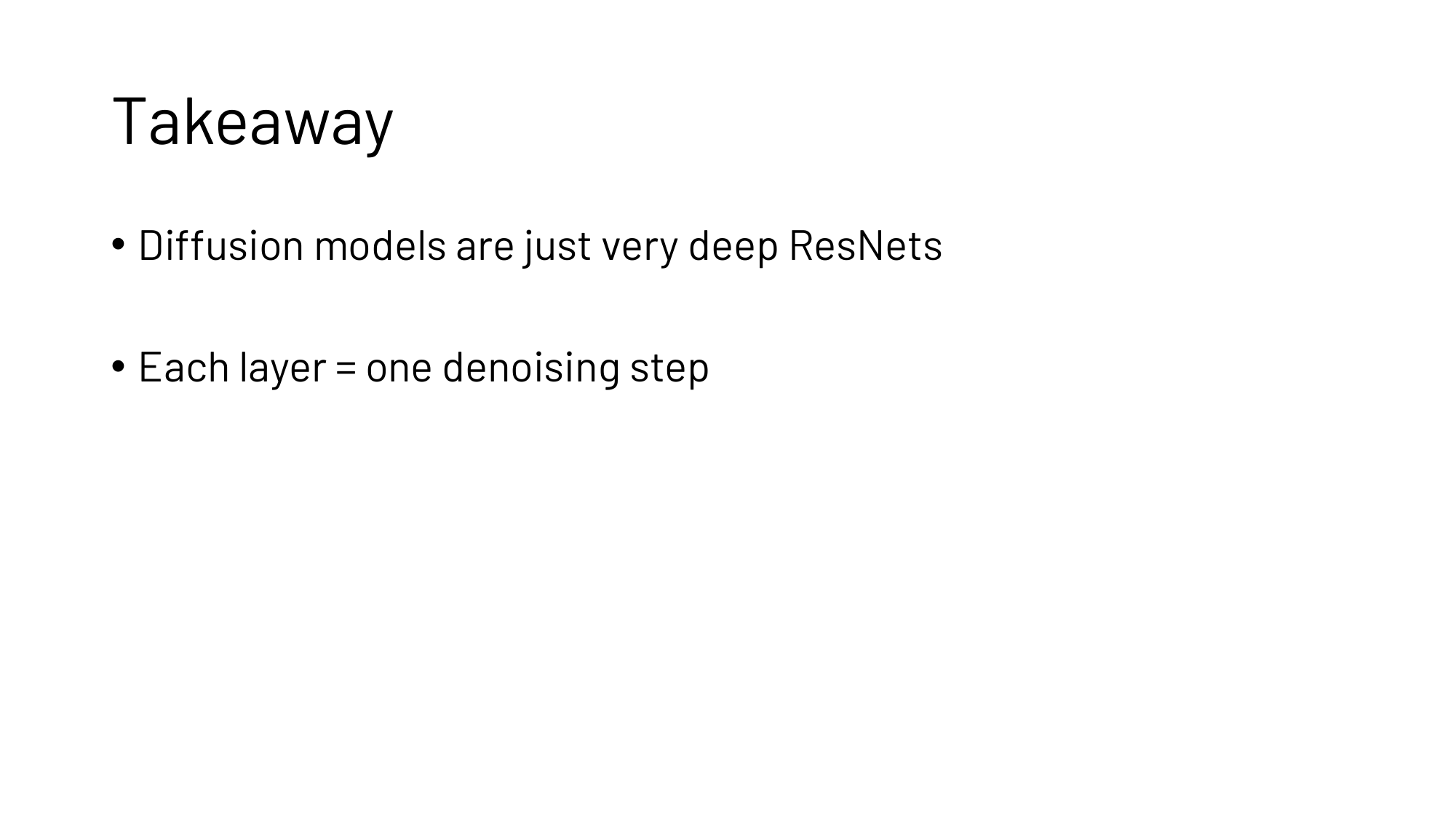

# Takeaway
Diffusion models are just very deep ResNets

Each layer = one denoising step